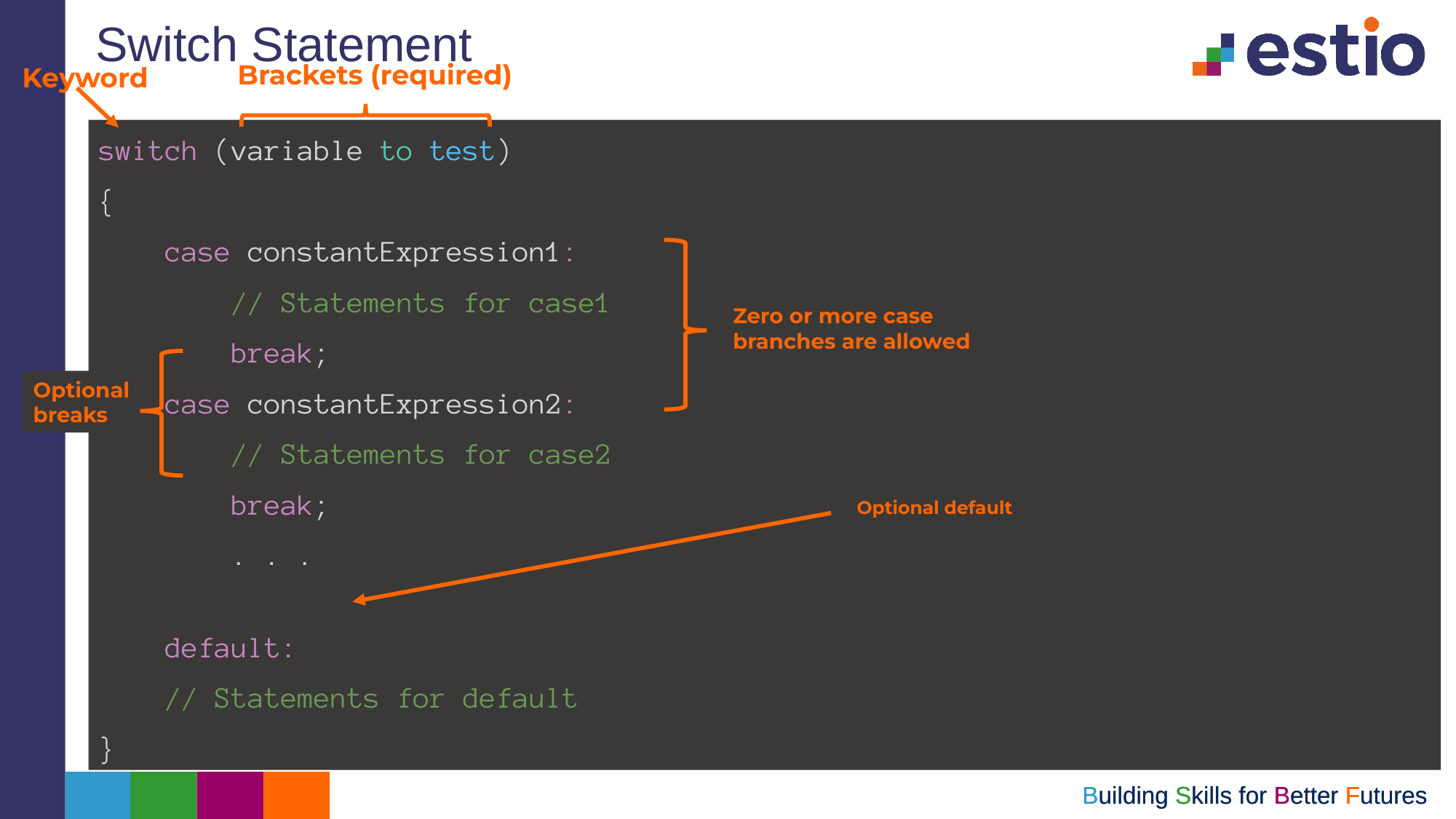

# Switch Statement
Brackets (required)
Keyword
switch (variable to test)
{
    case constantExpression1:
        // Statements for case1
        break;
    case constantExpression2:
        // Statements for case2
        break;
        . . .
    default:
    // Statements for default
}

Zero or more case branches are allowed

Optional
breaks
Optional default